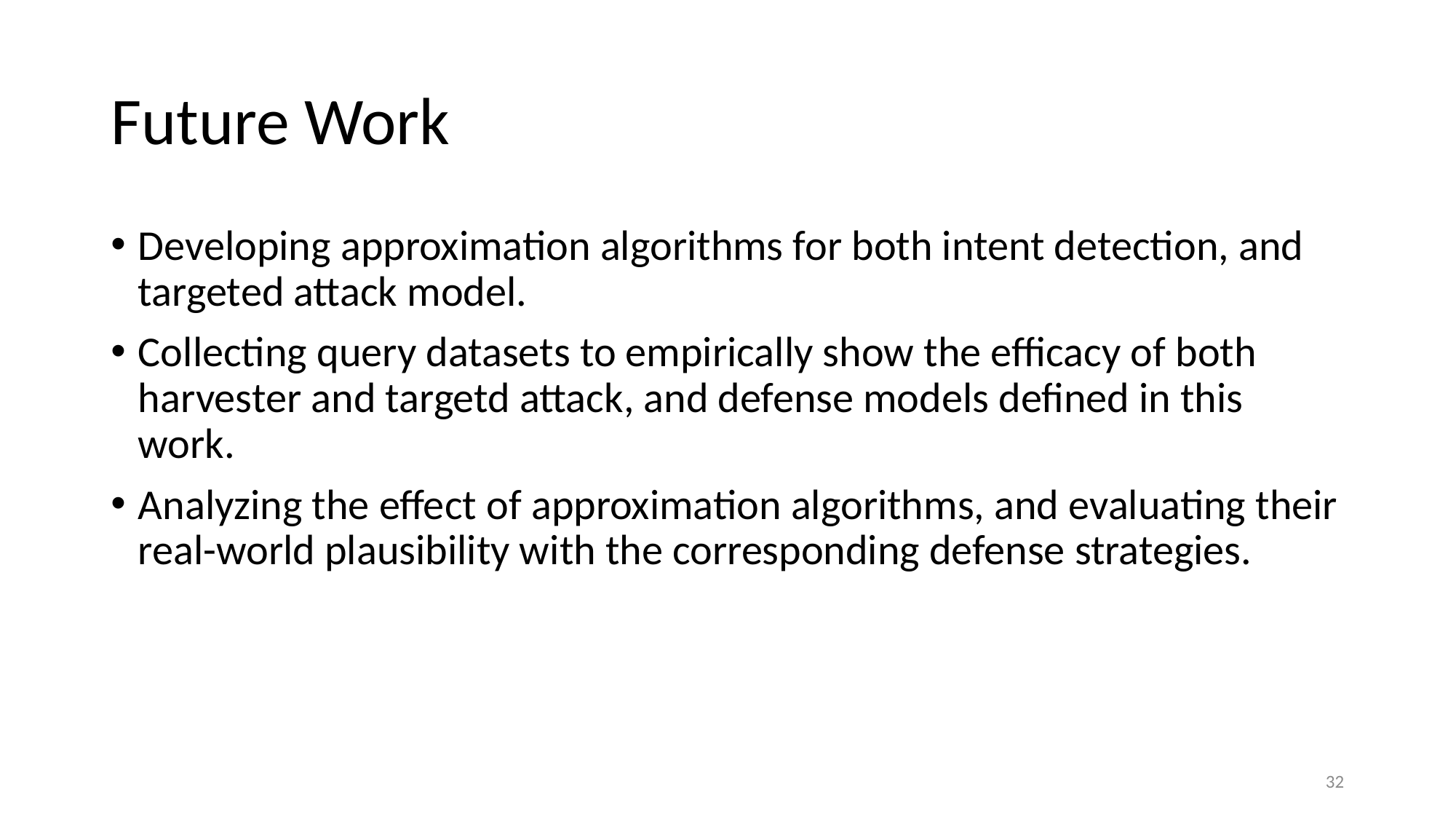

# Future Work
Developing approximation algorithms for both intent detection, and targeted attack model.
Collecting query datasets to empirically show the efficacy of both harvester and targetd attack, and defense models defined in this work.
Analyzing the effect of approximation algorithms, and evaluating their real-world plausibility with the corresponding defense strategies.

32